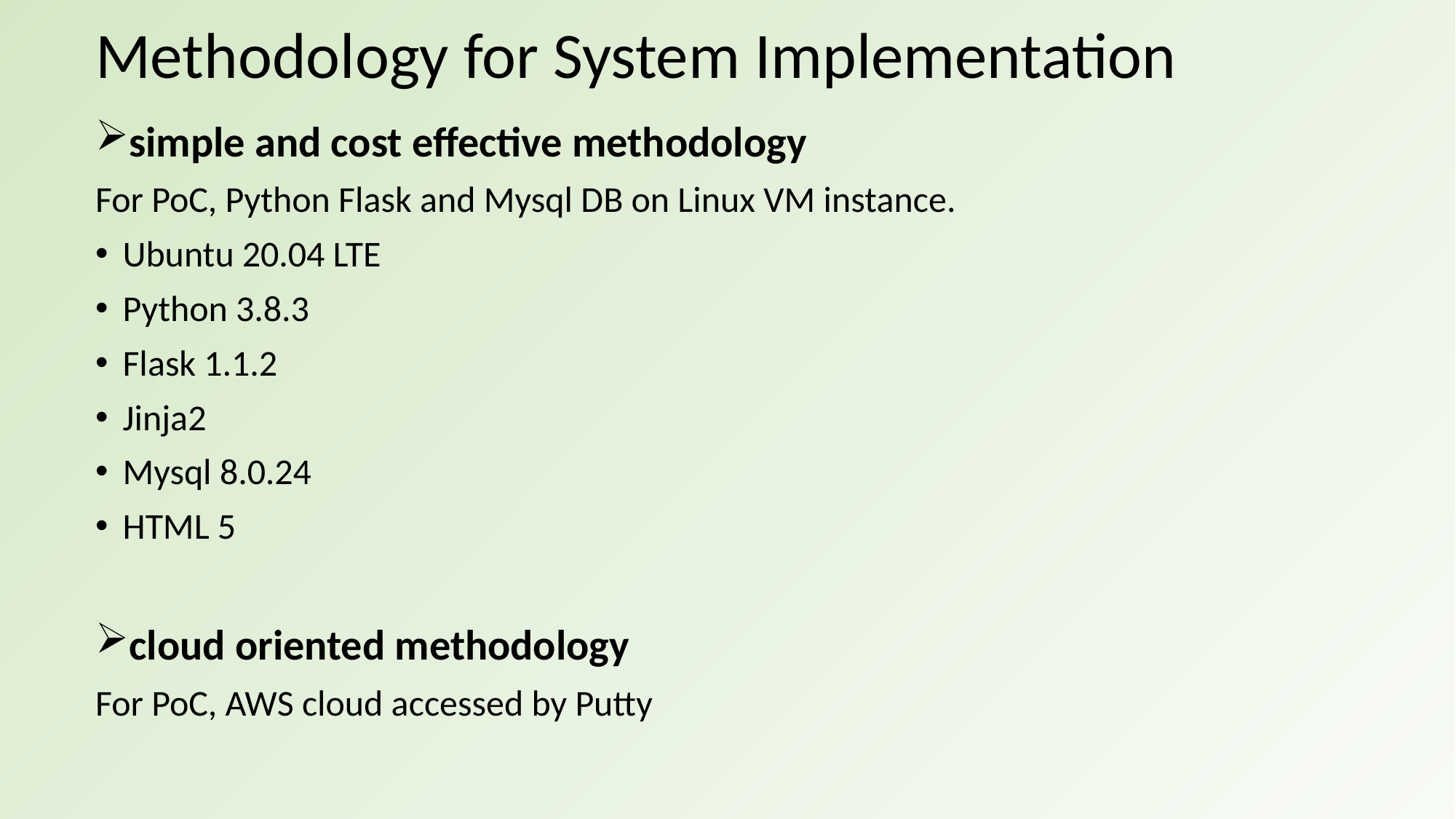

# Methodology for System Implementation
simple and cost effective methodology
For PoC, Python Flask and Mysql DB on Linux VM instance.
Ubuntu 20.04 LTE
Python 3.8.3
Flask 1.1.2
Jinja2
Mysql 8.0.24
HTML 5

cloud oriented methodology
For PoC, AWS cloud accessed by Putty